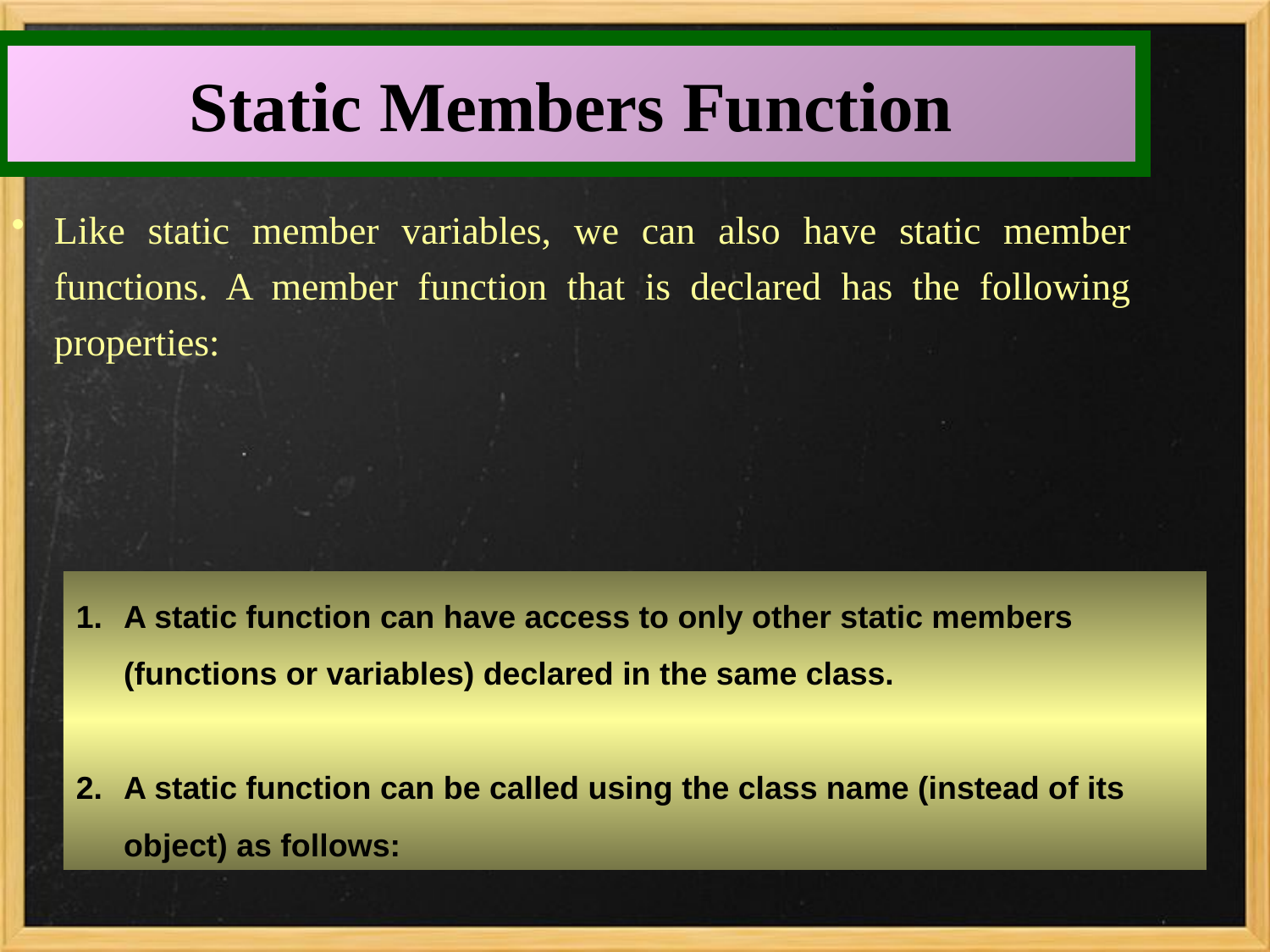

Static Members Function
Like static member variables, we can also have static member functions. A member function that is declared has the following properties:
A static function can have access to only other static members (functions or variables) declared in the same class.

A static function can be called using the class name (instead of its object) as follows: